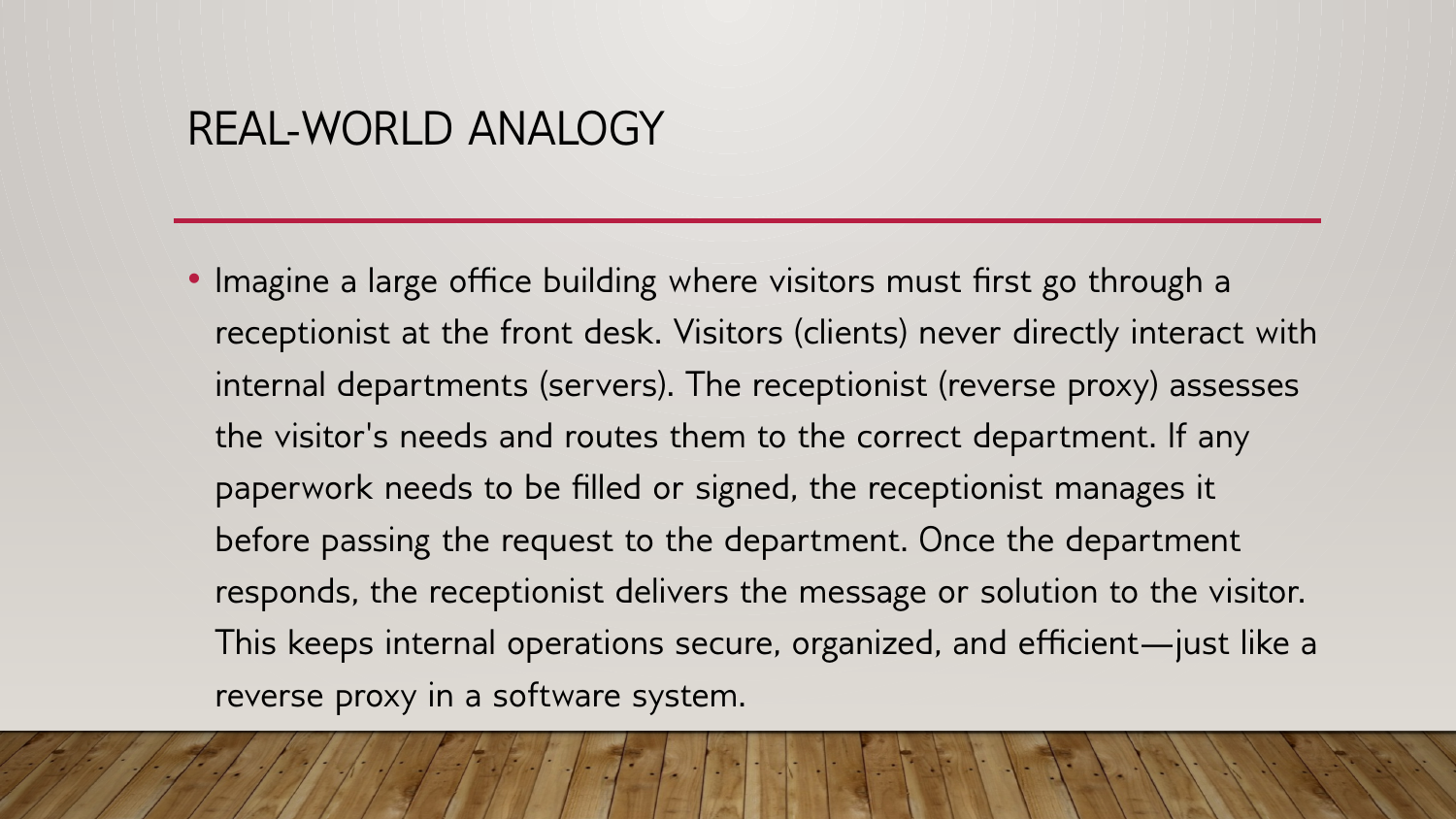

# Real-World Analogy
Imagine a large office building where visitors must first go through a receptionist at the front desk. Visitors (clients) never directly interact with internal departments (servers). The receptionist (reverse proxy) assesses the visitor's needs and routes them to the correct department. If any paperwork needs to be filled or signed, the receptionist manages it before passing the request to the department. Once the department responds, the receptionist delivers the message or solution to the visitor. This keeps internal operations secure, organized, and efficient—just like a reverse proxy in a software system.